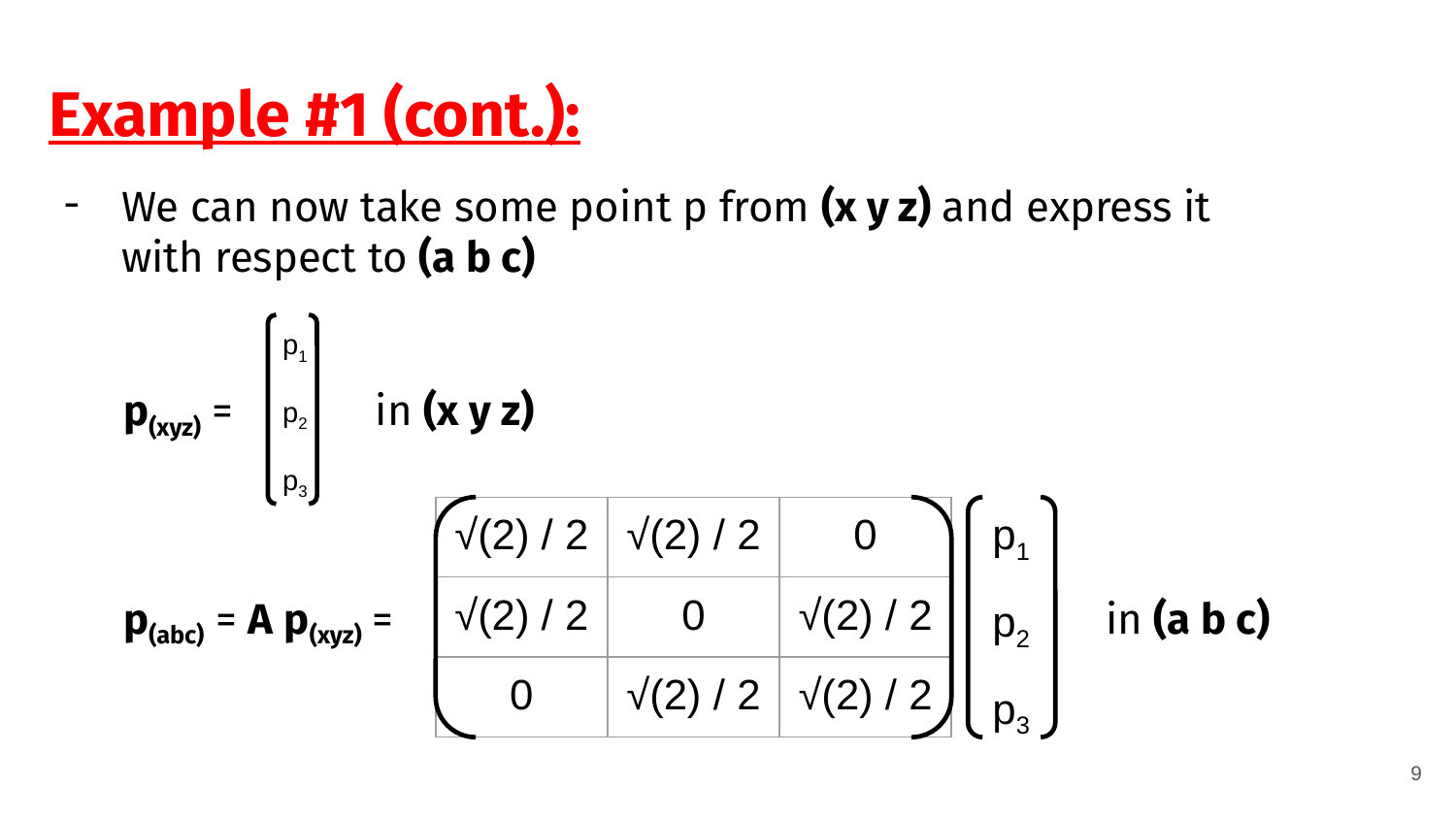

Example #1 (cont.):
We can now take some point p from (x y z) and express it with respect to (a b c)
| p1 |
| --- |
| p2 |
| p3 |

p(xyz) =
in (x y z)

| p1 |
| --- |
| p2 |
| p3 |
| √(2) / 2 | √(2) / 2 | 0 |
| --- | --- | --- |
| √(2) / 2 | 0 | √(2) / 2 |
| 0 | √(2) / 2 | √(2) / 2 |
p(abc) = A p(xyz) =
in (a b c)
9